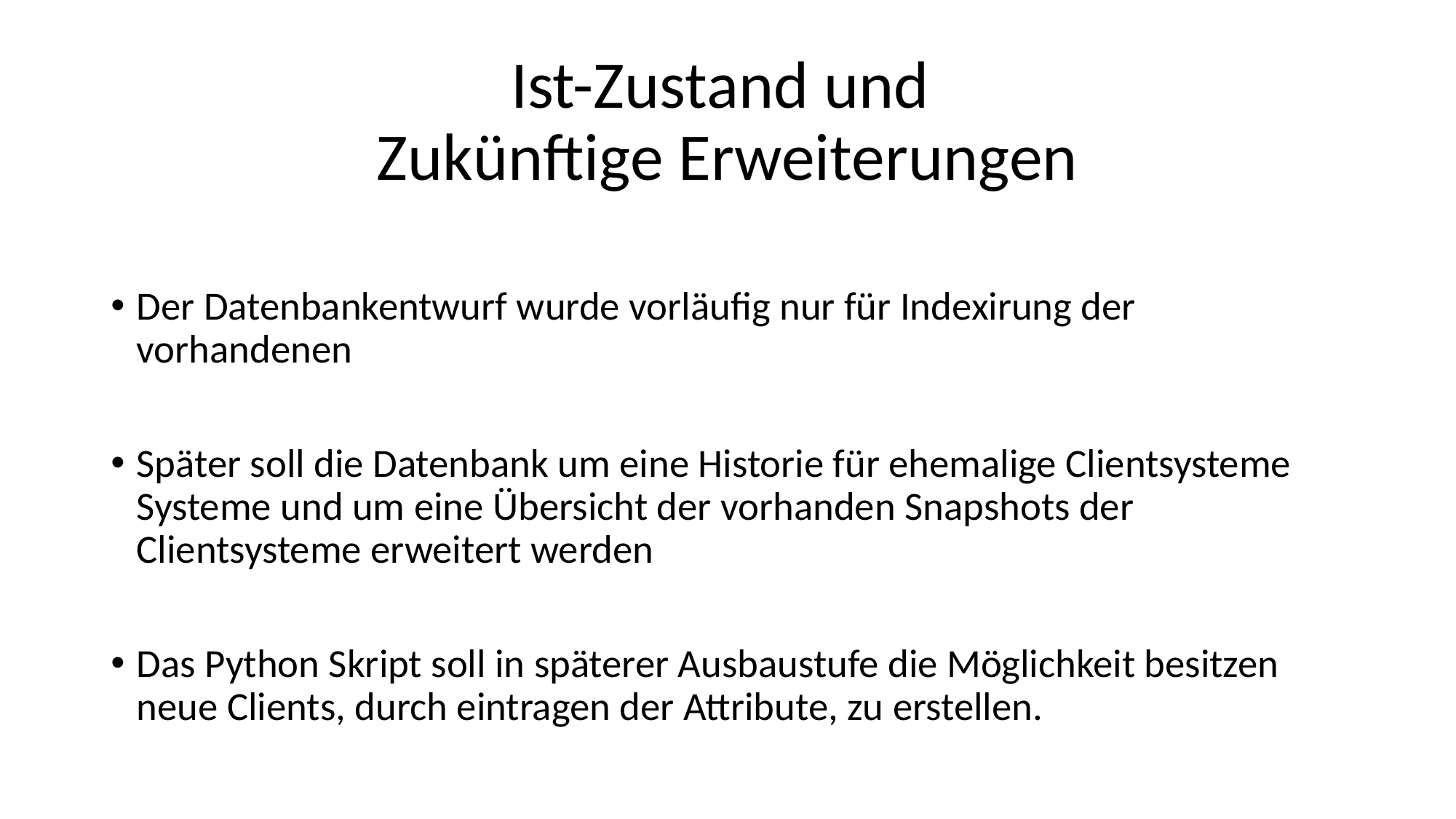

# Ist-Zustand und Zukünftige Erweiterungen

Der Datenbankentwurf wurde vorläufig nur für Indexirung der vorhandenen

Später soll die Datenbank um eine Historie für ehemalige Clientsysteme Systeme und um eine Übersicht der vorhanden Snapshots der Clientsysteme erweitert werden

Das Python Skript soll in späterer Ausbaustufe die Möglichkeit besitzen neue Clients, durch eintragen der Attribute, zu erstellen.